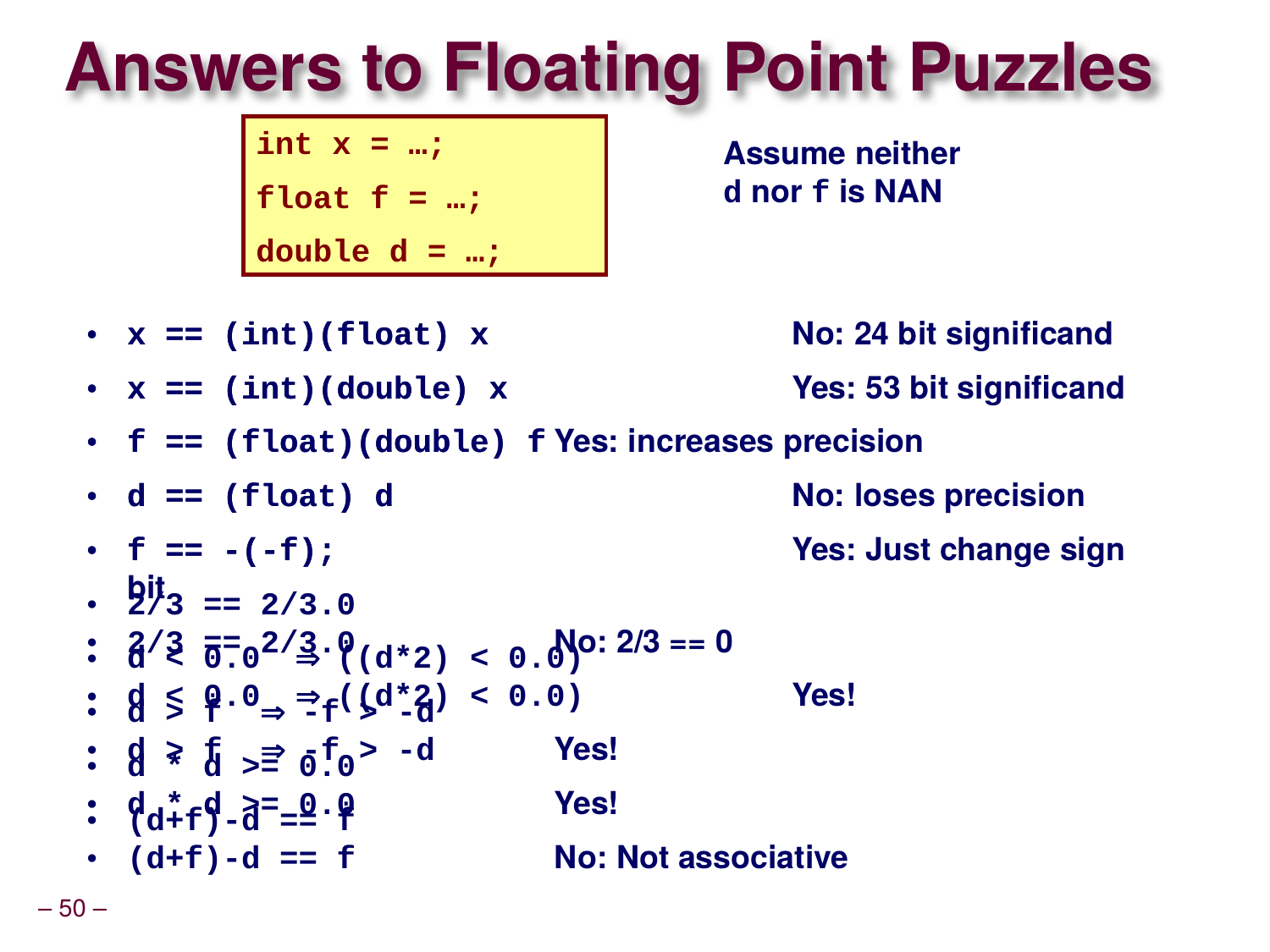

# Answers to Floating Point Puzzles
int x = …;
float f = …;
double d = …;
Assume neither
d nor f is NAN
x == (int)(float) x
x == (int)(double) x
f == (float)(double) f
d == (float) d
f == -(-f);
2/3 == 2/3.0
d < 0.0  ⇒ ((d*2) < 0.0)
d > f  ⇒ -f > -d
d * d >= 0.0
(d+f)-d == f
x == (int)(float) x		No: 24 bit significand
x == (int)(double) x		Yes: 53 bit significand
f == (float)(double) f	Yes: increases precision
d == (float) d			No: loses precision
f == -(-f);				Yes: Just change sign bit
2/3 == 2/3.0			No: 2/3 == 0
d < 0.0  ⇒ ((d*2) < 0.0)	Yes!
d > f  ⇒ -f > -d		Yes!
d * d >= 0.0			Yes!
(d+f)-d == f			No: Not associative